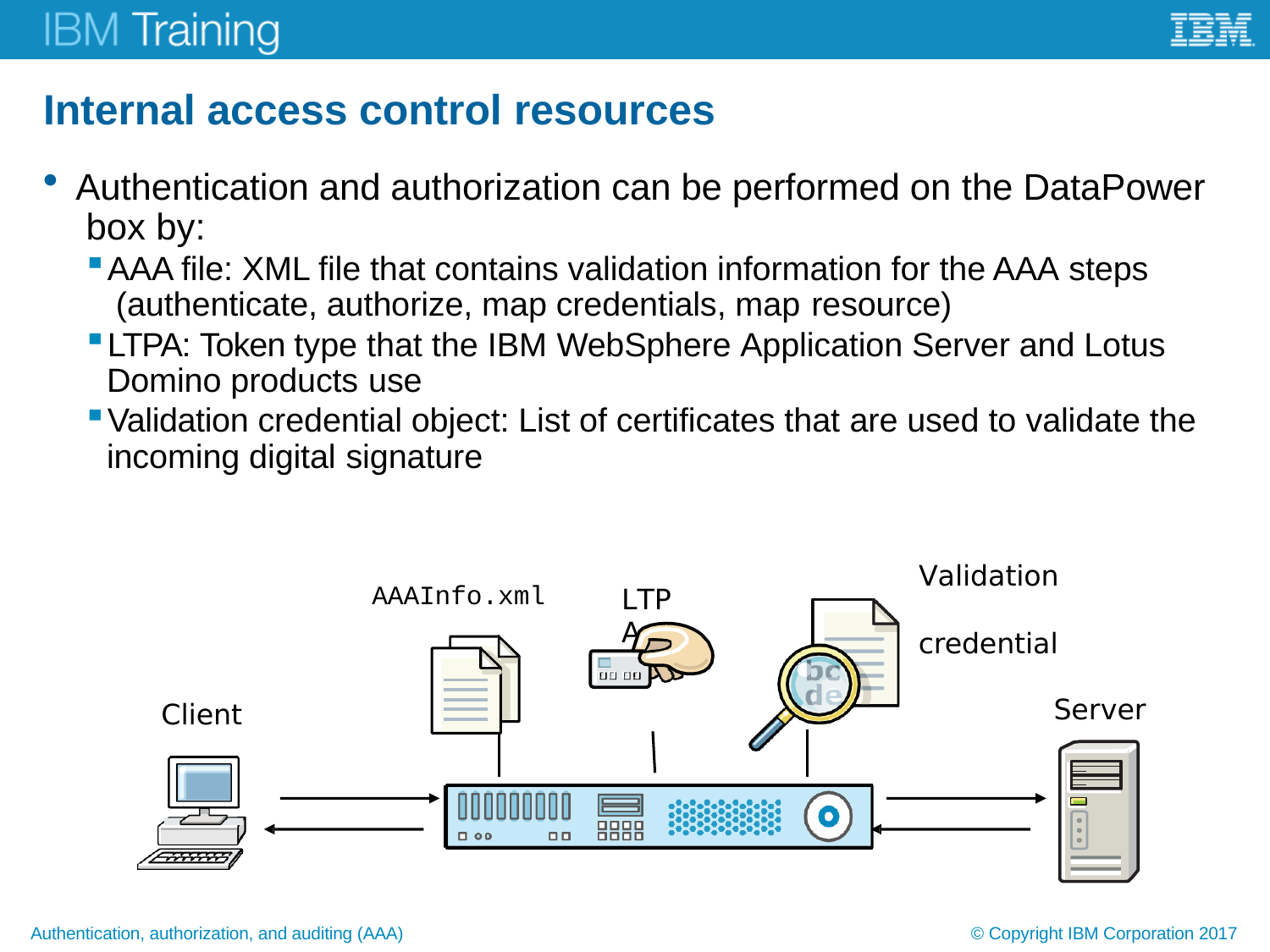

# Internal access control resources
Authentication and authorization can be performed on the DataPower  box by:
AAA file: XML file that contains validation information for the AAA steps  (authenticate, authorize, map credentials, map resource)
LTPA: Token type that the IBM WebSphere Application Server and Lotus  Domino products use
Validation credential object: List of certificates that are used to validate the  incoming digital signature
Validation  credential
AAAInfo.xml
LTPA

Server

Client

Authentication, authorization, and auditing (AAA)
© Copyright IBM Corporation 2017